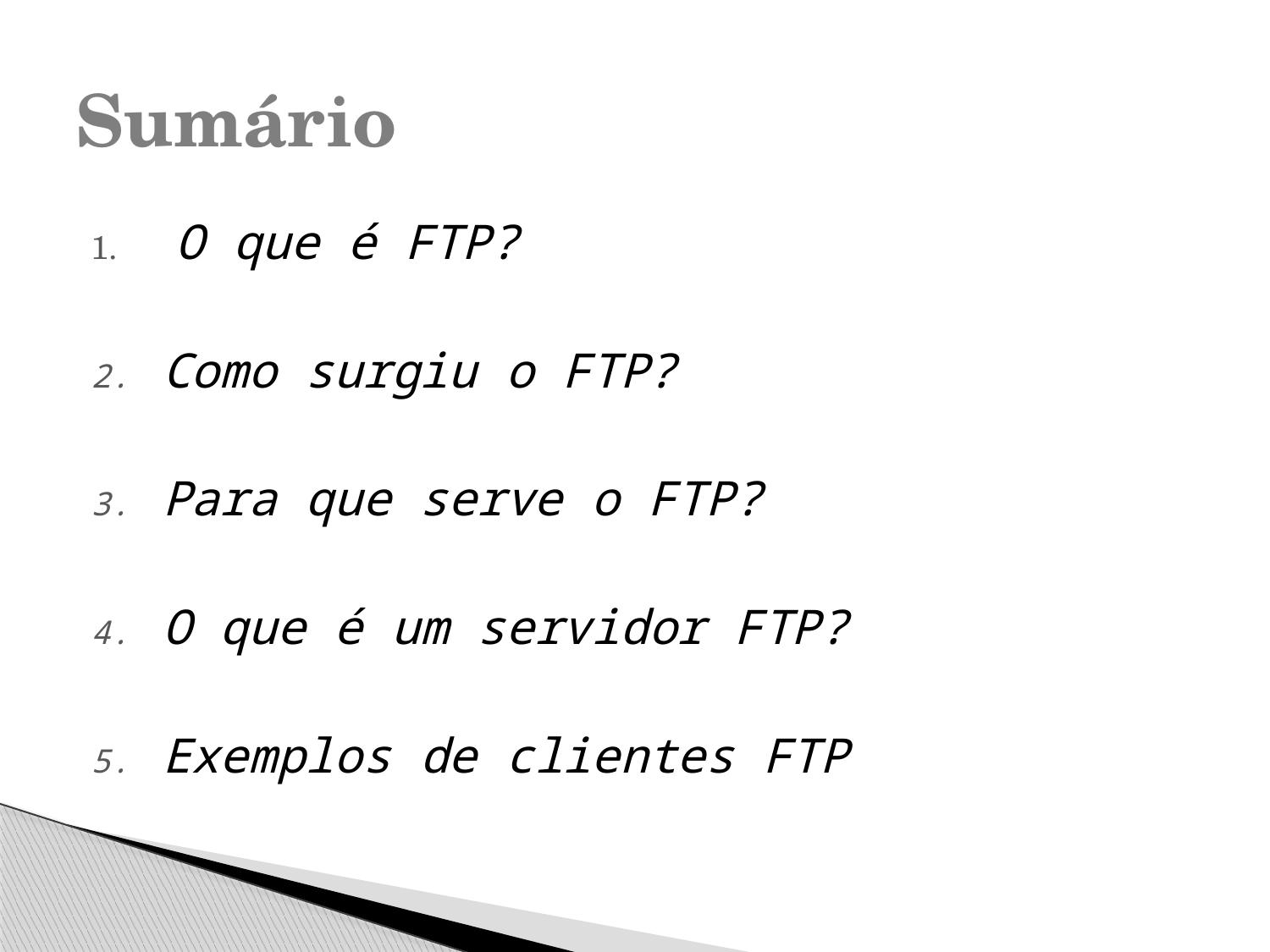

# Sumário
 O que é FTP?

Como surgiu o FTP?

Para que serve o FTP?

O que é um servidor FTP?

Exemplos de clientes FTP

2